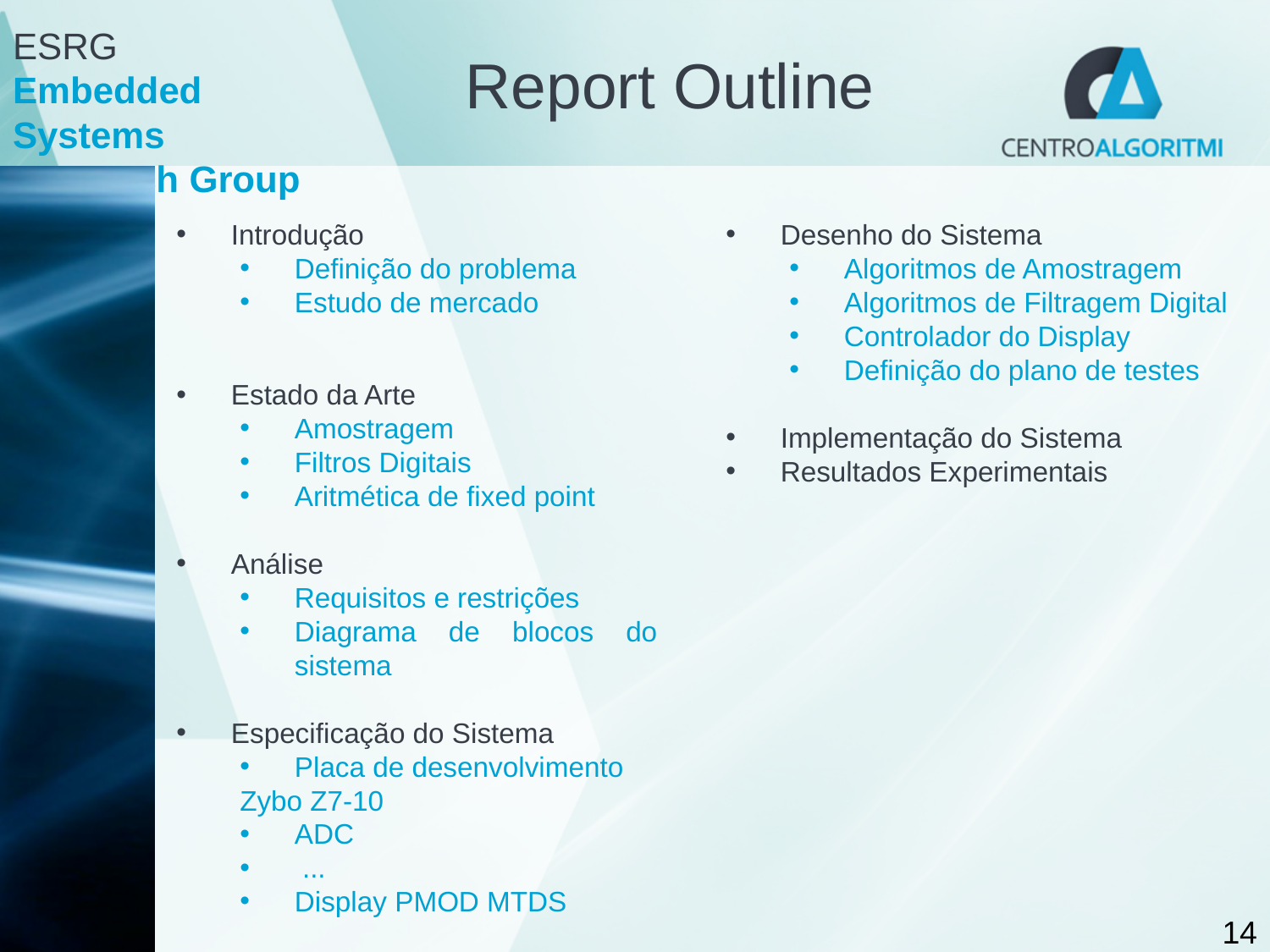

# Report Outline
Introdução
Definição do problema
Estudo de mercado

Estado da Arte
Amostragem
Filtros Digitais
Aritmética de fixed point

Análise
Requisitos e restrições
Diagrama de blocos do sistema

Especificação do Sistema
Placa de desenvolvimento
Zybo Z7-10
ADC
 ...
Display PMOD MTDS

Desenho do Sistema
Algoritmos de Amostragem
Algoritmos de Filtragem Digital
Controlador do Display
Definição do plano de testes

Implementação do Sistema
Resultados Experimentais
14